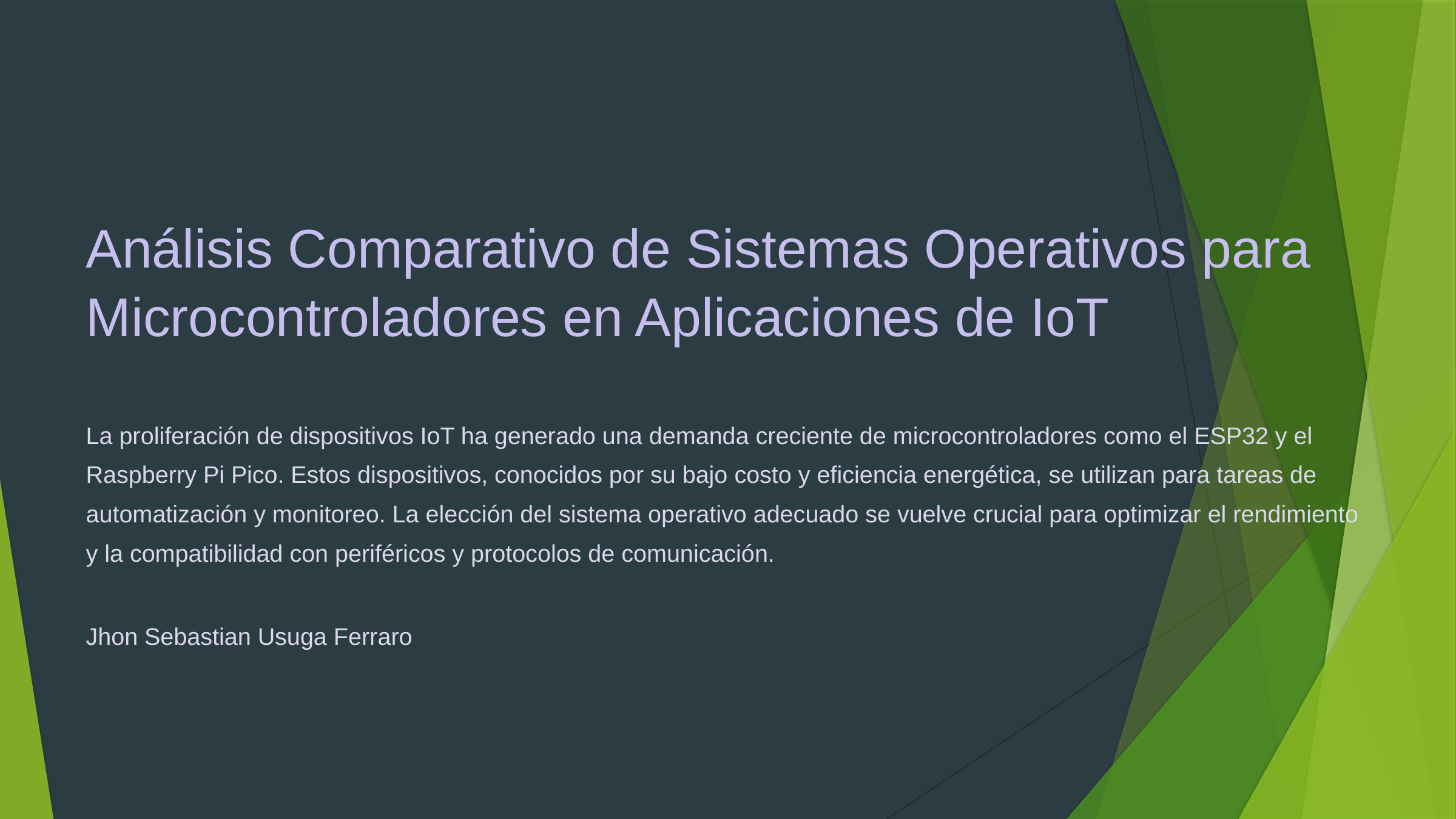

Análisis Comparativo de Sistemas Operativos para Microcontroladores en Aplicaciones de IoT
La proliferación de dispositivos IoT ha generado una demanda creciente de microcontroladores como el ESP32 y el Raspberry Pi Pico. Estos dispositivos, conocidos por su bajo costo y eficiencia energética, se utilizan para tareas de automatización y monitoreo. La elección del sistema operativo adecuado se vuelve crucial para optimizar el rendimiento y la compatibilidad con periféricos y protocolos de comunicación.
Jhon Sebastian Usuga Ferraro